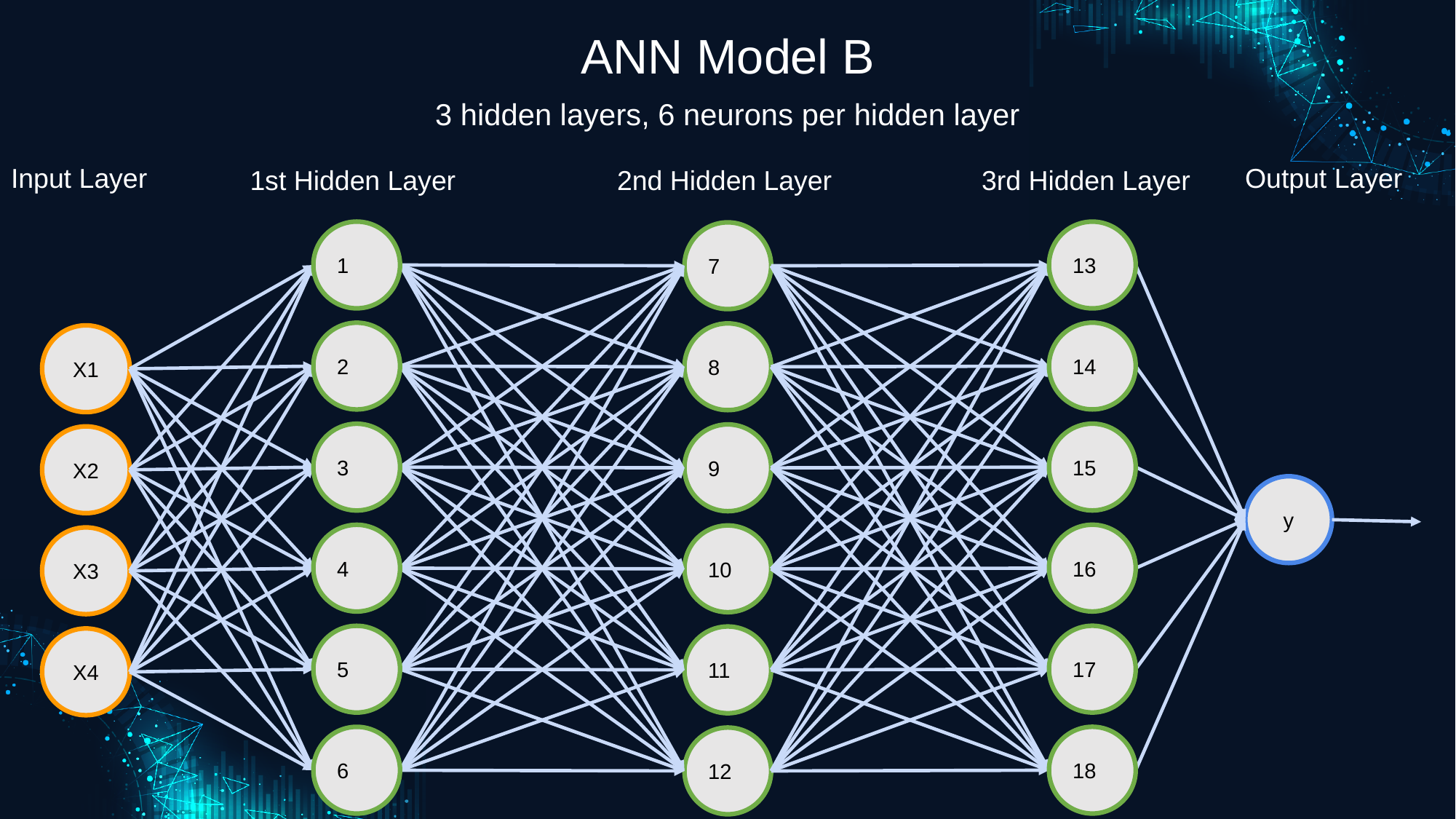

ANN Model B
3 hidden layers, 6 neurons per hidden layer
Input Layer
Output Layer
1st Hidden Layer
3rd Hidden Layer
2nd Hidden Layer
1
13
7
14
2
8
X1
15
3
9
X2
y
16
4
10
X3
17
5
11
X4
18
6
12